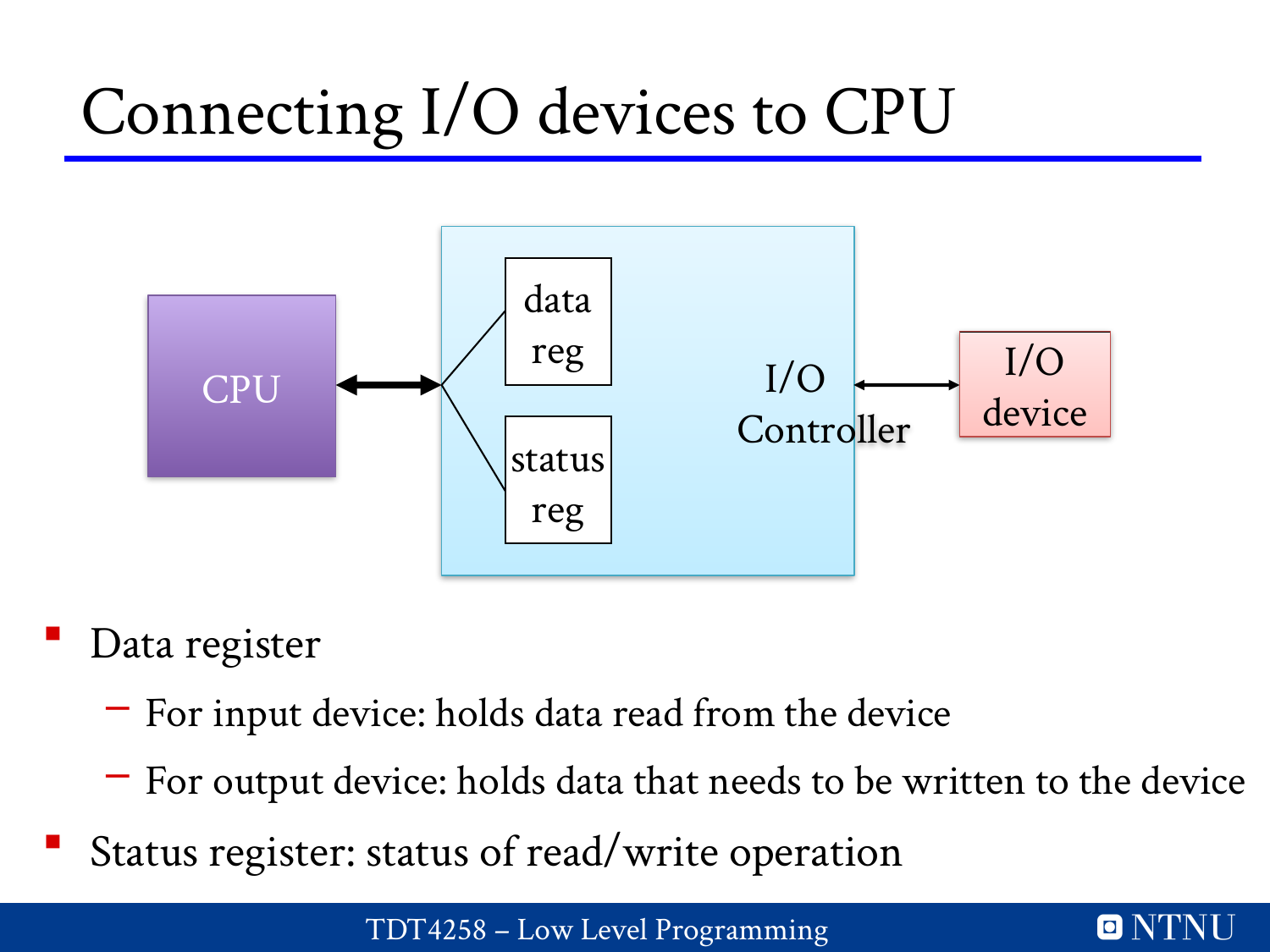

Connecting I/O devices to CPU
		      I/O
		   Controller
data
reg
CPU

I/O
device

status
reg
Data register
For input device: holds data read from the device
For output device: holds data that needs to be written to the device
Status register: status of read/write operation